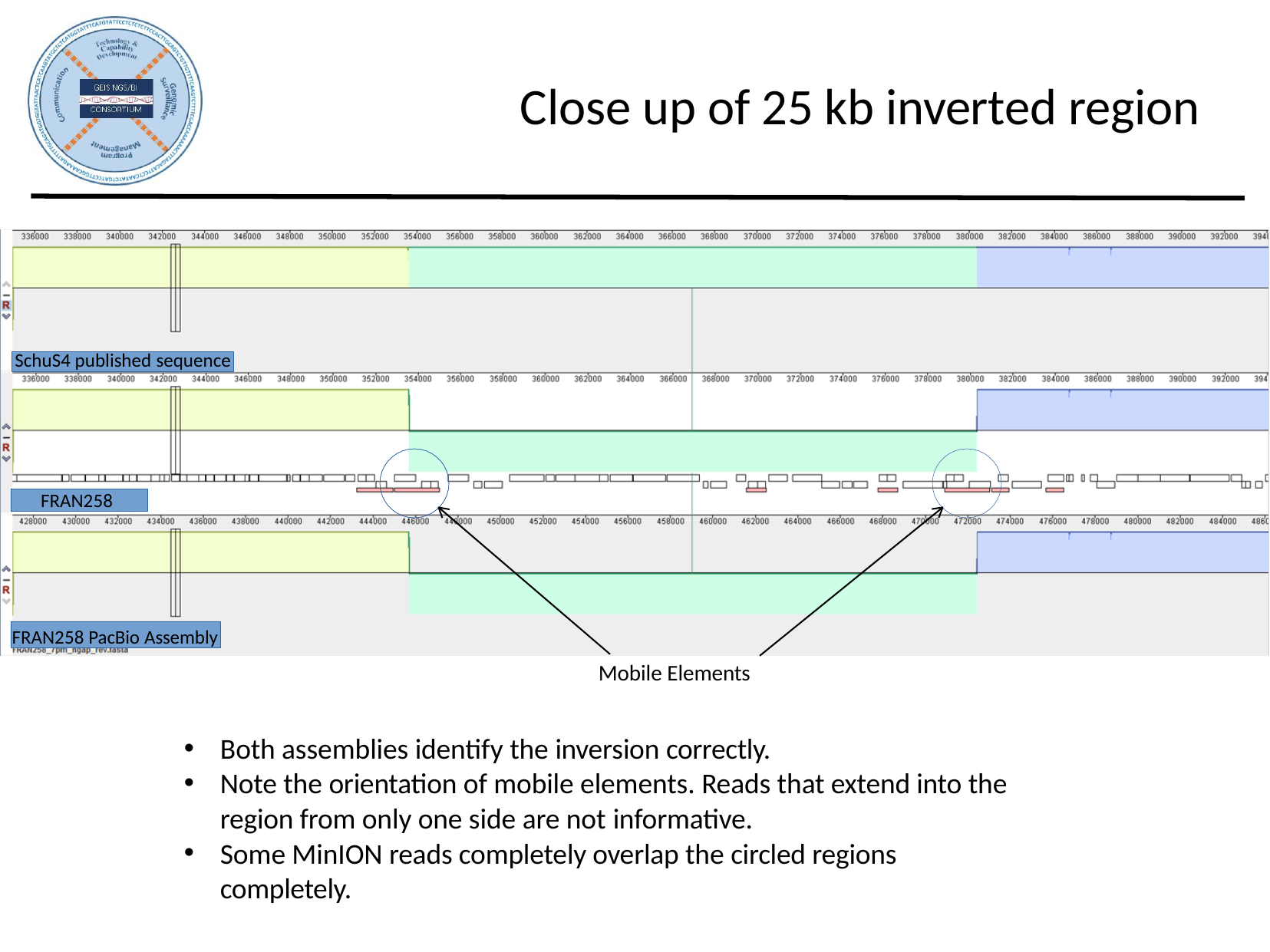

# Close up of 25 kb inverted region

SchuS4 published sequence

FRAN258

FRAN258 PacBio Assembly
Mobile Elements

Both assemblies identify the inversion correctly.
Note the orientation of mobile elements. Reads that extend into the  region from only one side are not informative.
Some MinION reads completely overlap the circled regions completely.